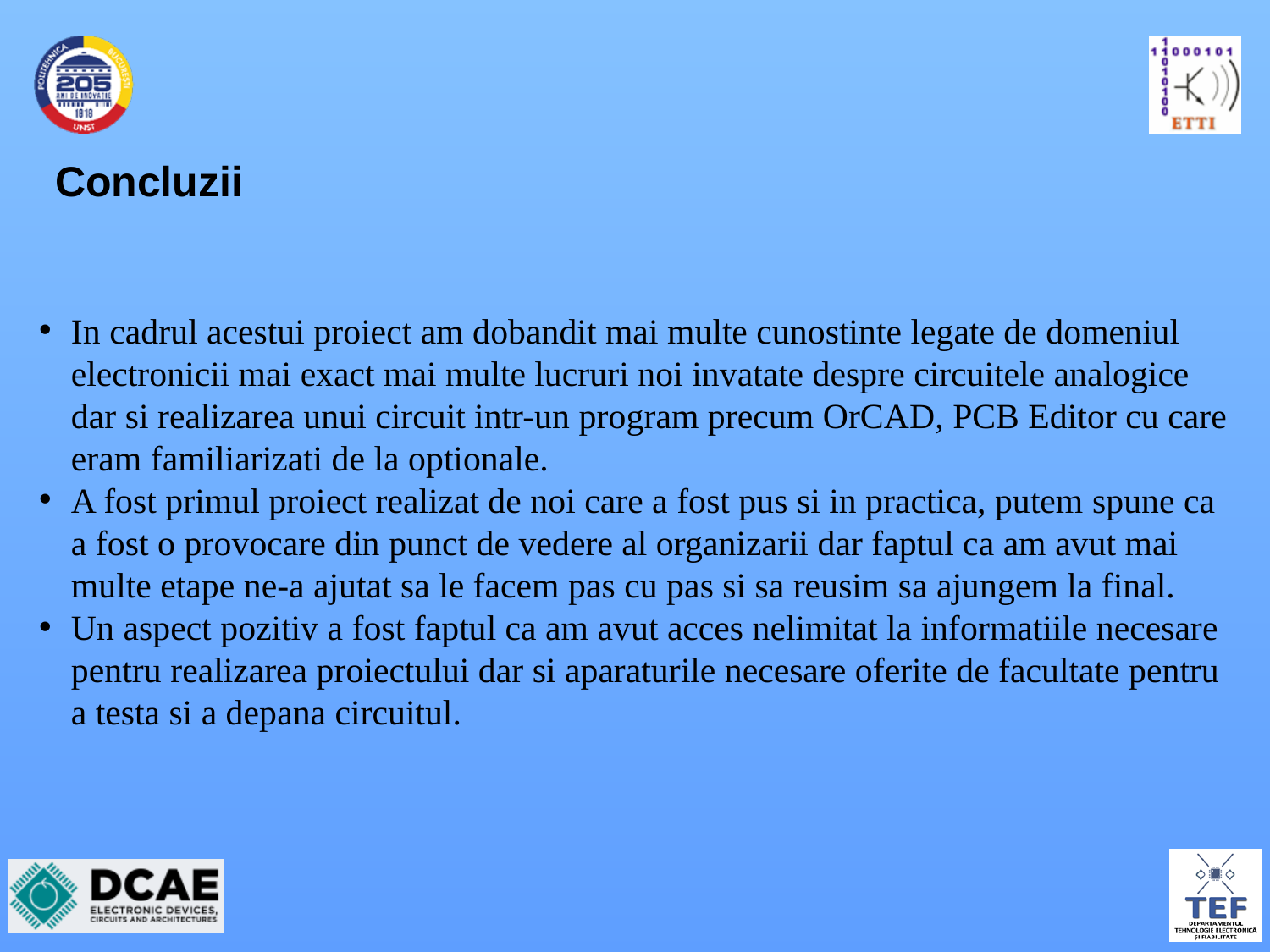

# Concluzii
In cadrul acestui proiect am dobandit mai multe cunostinte legate de domeniul electronicii mai exact mai multe lucruri noi invatate despre circuitele analogice dar si realizarea unui circuit intr-un program precum OrCAD, PCB Editor cu care eram familiarizati de la optionale.
A fost primul proiect realizat de noi care a fost pus si in practica, putem spune ca a fost o provocare din punct de vedere al organizarii dar faptul ca am avut mai multe etape ne-a ajutat sa le facem pas cu pas si sa reusim sa ajungem la final.
Un aspect pozitiv a fost faptul ca am avut acces nelimitat la informatiile necesare pentru realizarea proiectului dar si aparaturile necesare oferite de facultate pentru a testa si a depana circuitul.